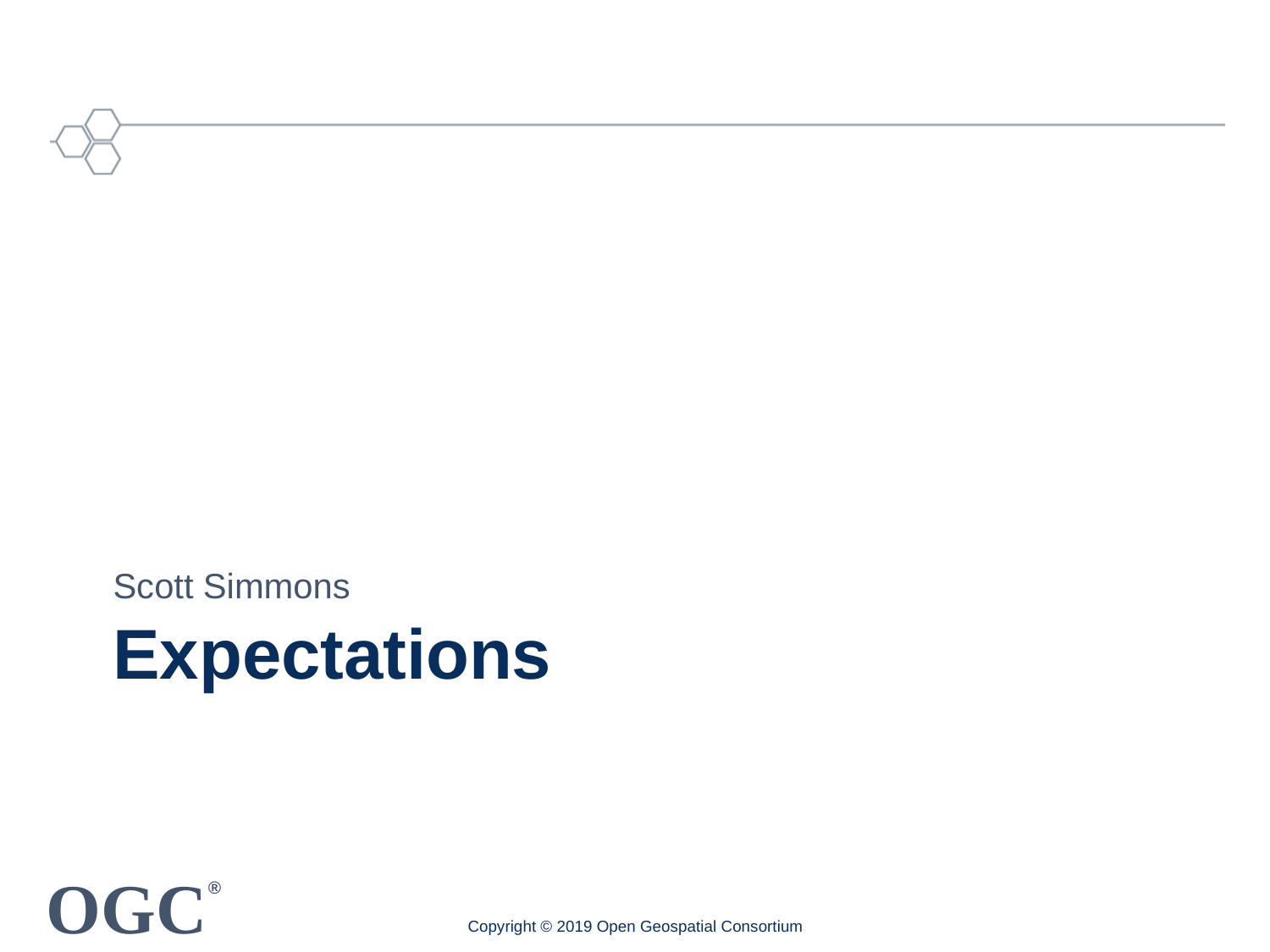

Scott Simmons
# Expectations
Copyright © 2019 Open Geospatial Consortium